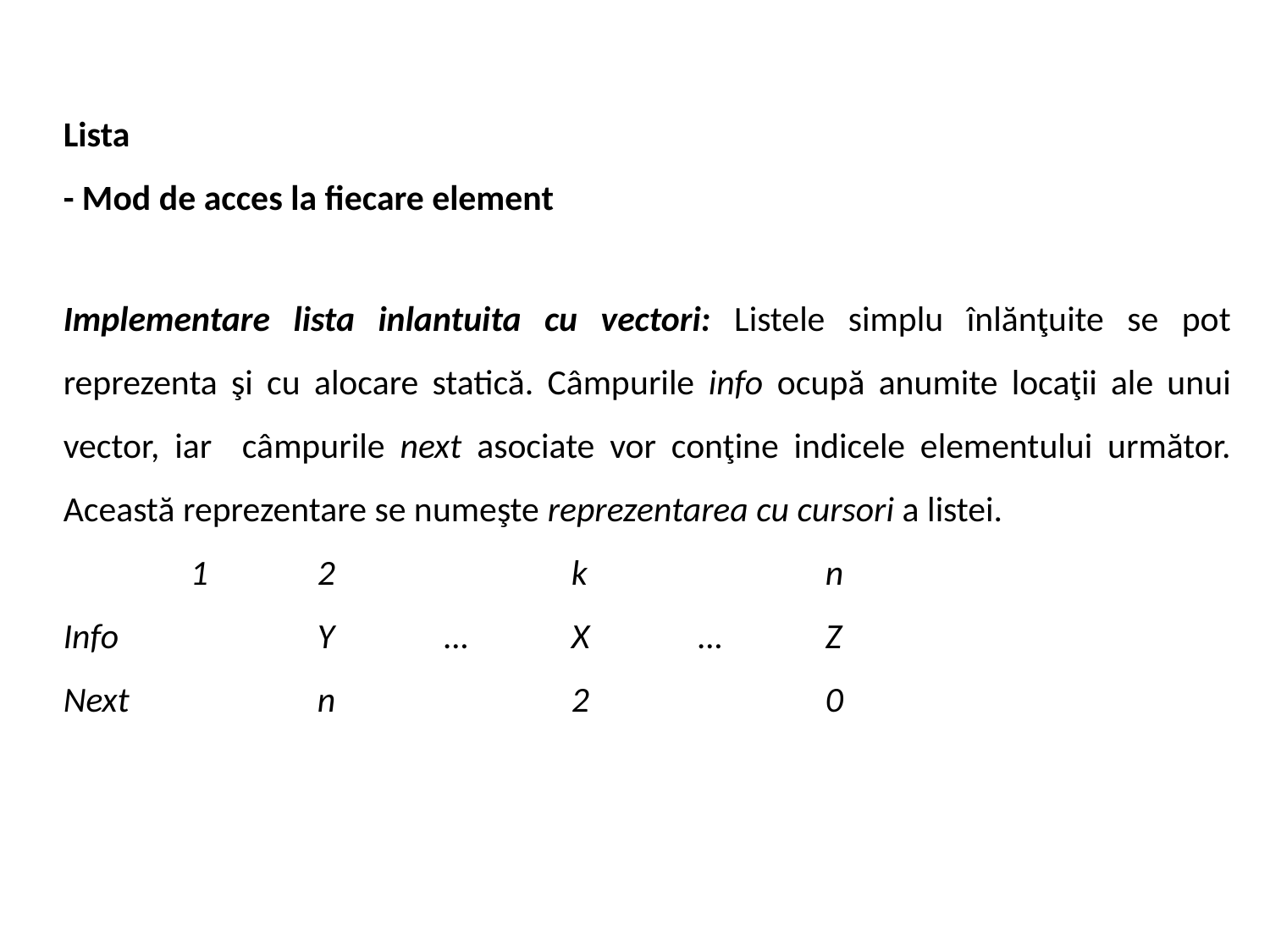

Lista
- Mod de acces la fiecare element

Implementare lista inlantuita cu vectori: Listele simplu înlănţuite se pot reprezenta şi cu alocare statică. Câmpurile info ocupă anumite locaţii ale unui vector, iar  câmpurile next asociate vor conţine indicele elementului următor. Această reprezentare se numeşte reprezentarea cu cursori a listei.
	1	2		k		n
Info		Y	…	X	…	Z
Next		n		2		0